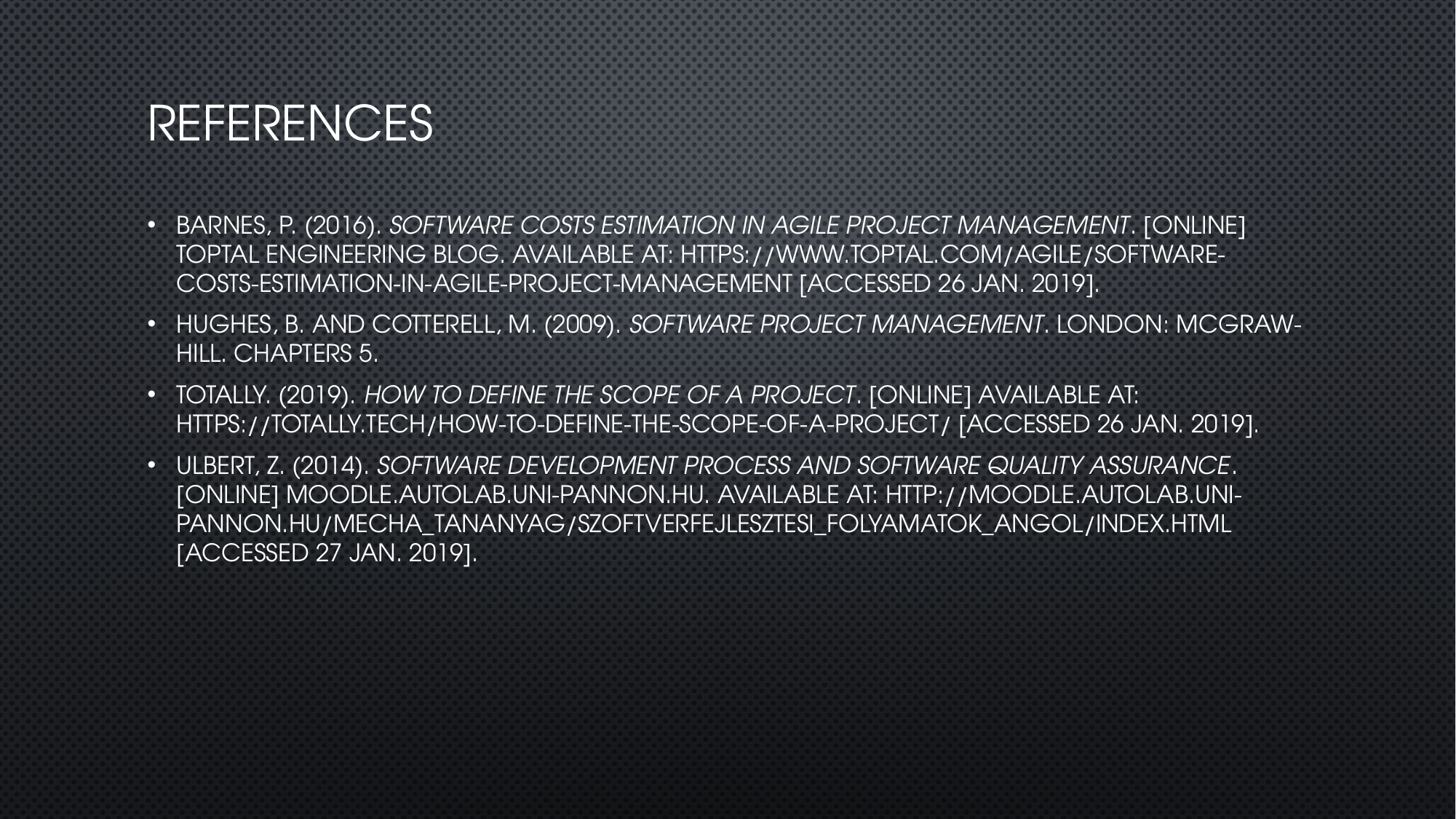

# References
Barnes, P. (2016). Software Costs Estimation In Agile Project Management. [online] Toptal Engineering Blog. Available at: https://www.toptal.com/agile/software-costs-estimation-in-agile-project-management [Accessed 26 Jan. 2019].
Hughes, B. and Cotterell, M. (2009). Software project management. London: McGraw-Hill. Chapters 5.
Totally. (2019). How to define the scope of a project. [online] Available at: https://totally.tech/how-to-define-the-scope-of-a-project/ [Accessed 26 Jan. 2019].
Ulbert, Z. (2014). Software development process and software quality assurance. [online] Moodle.autolab.uni-pannon.hu. Available at: http://moodle.autolab.uni-pannon.hu/Mecha_tananyag/szoftverfejlesztesi_folyamatok_angol/index.html [Accessed 27 Jan. 2019].